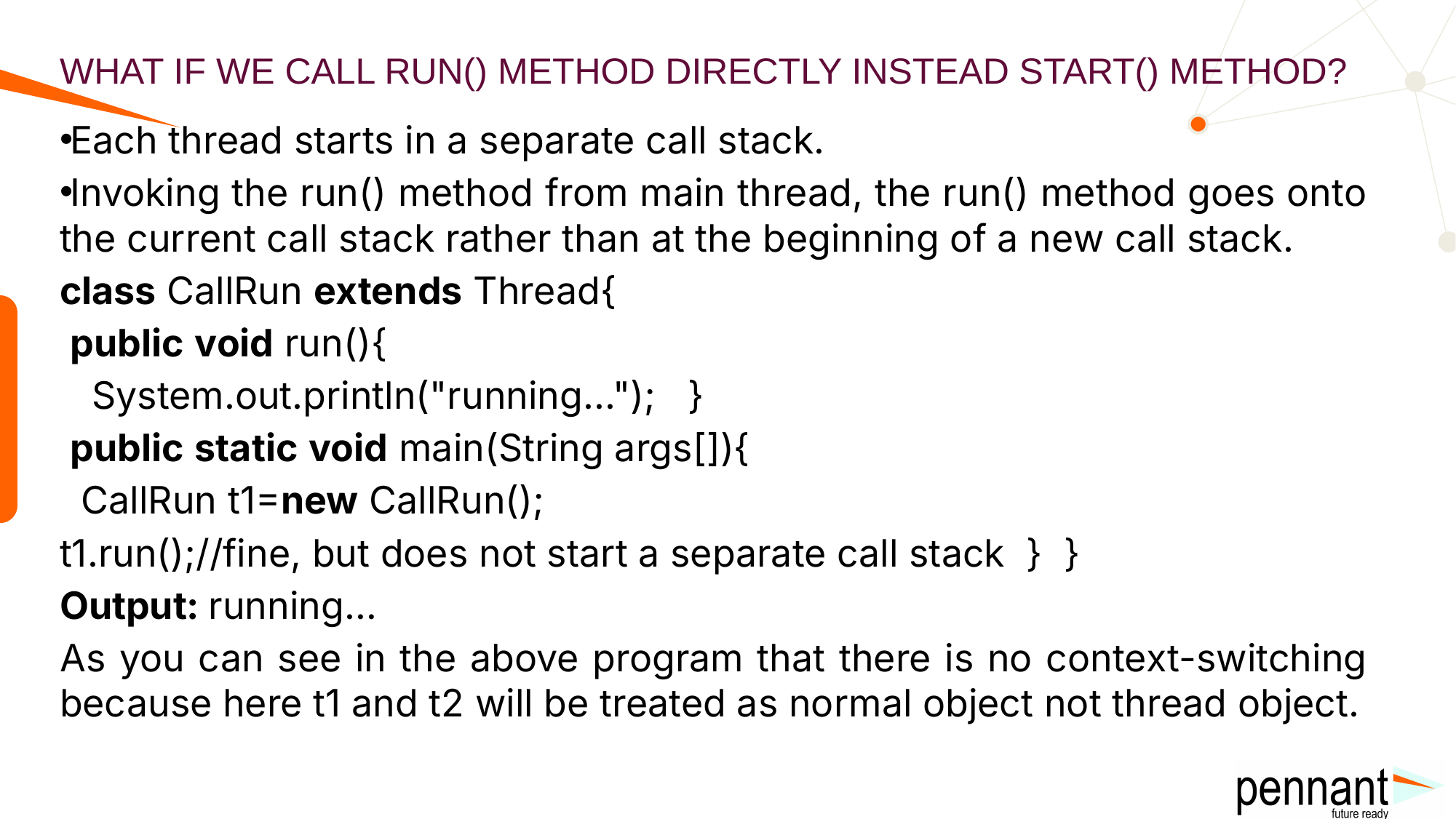

# WHAT IF WE CALL RUN() METHOD DIRECTLY INSTEAD START() METHOD?
Each thread starts in a separate call stack.
Invoking the run() method from main thread, the run() method goes onto the current call stack rather than at the beginning of a new call stack.
class CallRun extends Thread{
 public void run(){
   System.out.println("running...");   }
 public static void main(String args[]){
  CallRun t1=new CallRun();
t1.run();//fine, but does not start a separate call stack  }  }
Output: running…
As you can see in the above program that there is no context-switching because here t1 and t2 will be treated as normal object not thread object.